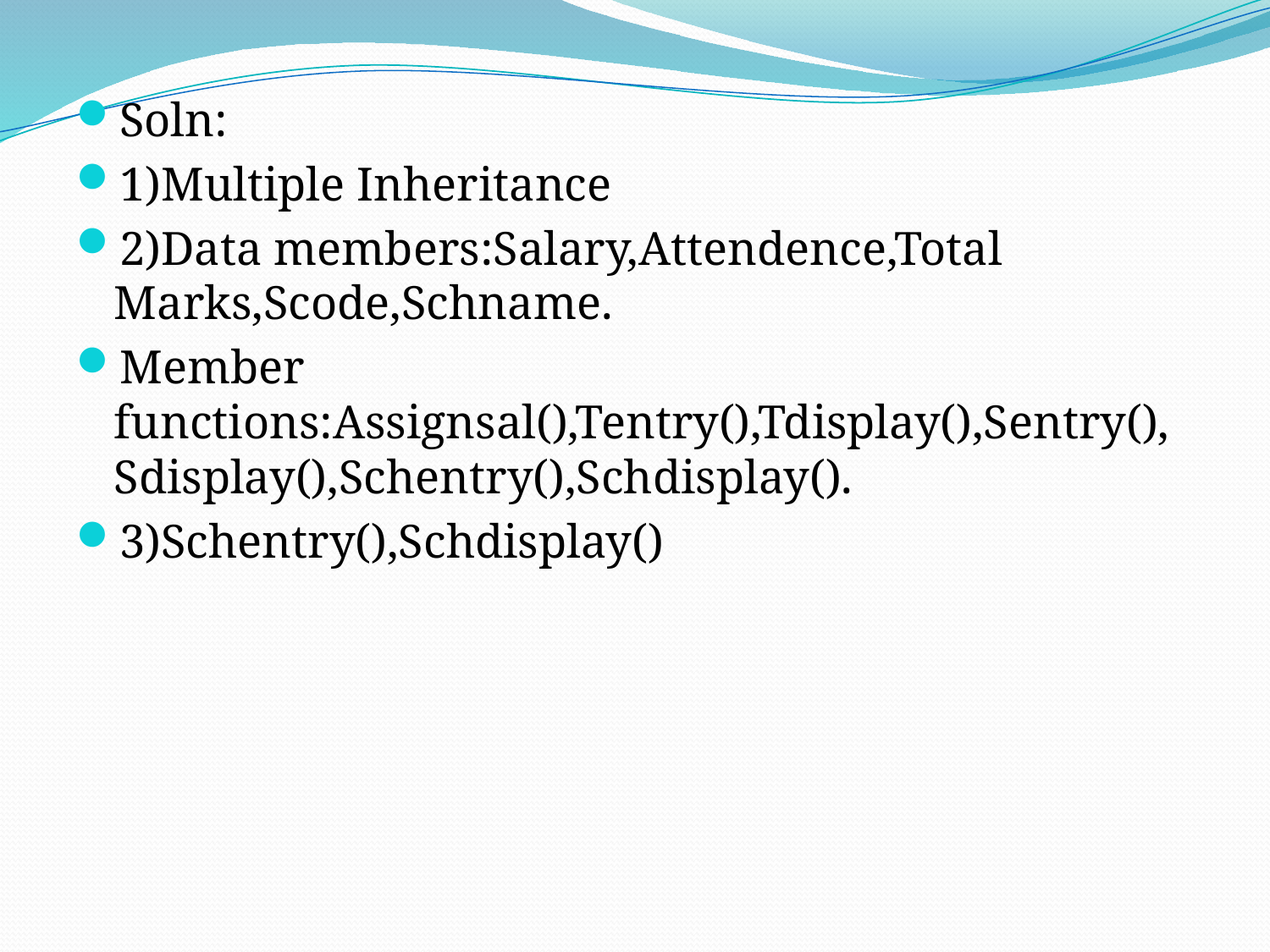

Soln:
1)Multiple Inheritance
2)Data members:Salary,Attendence,Total Marks,Scode,Schname.
Member functions:Assignsal(),Tentry(),Tdisplay(),Sentry(),Sdisplay(),Schentry(),Schdisplay().
3)Schentry(),Schdisplay()